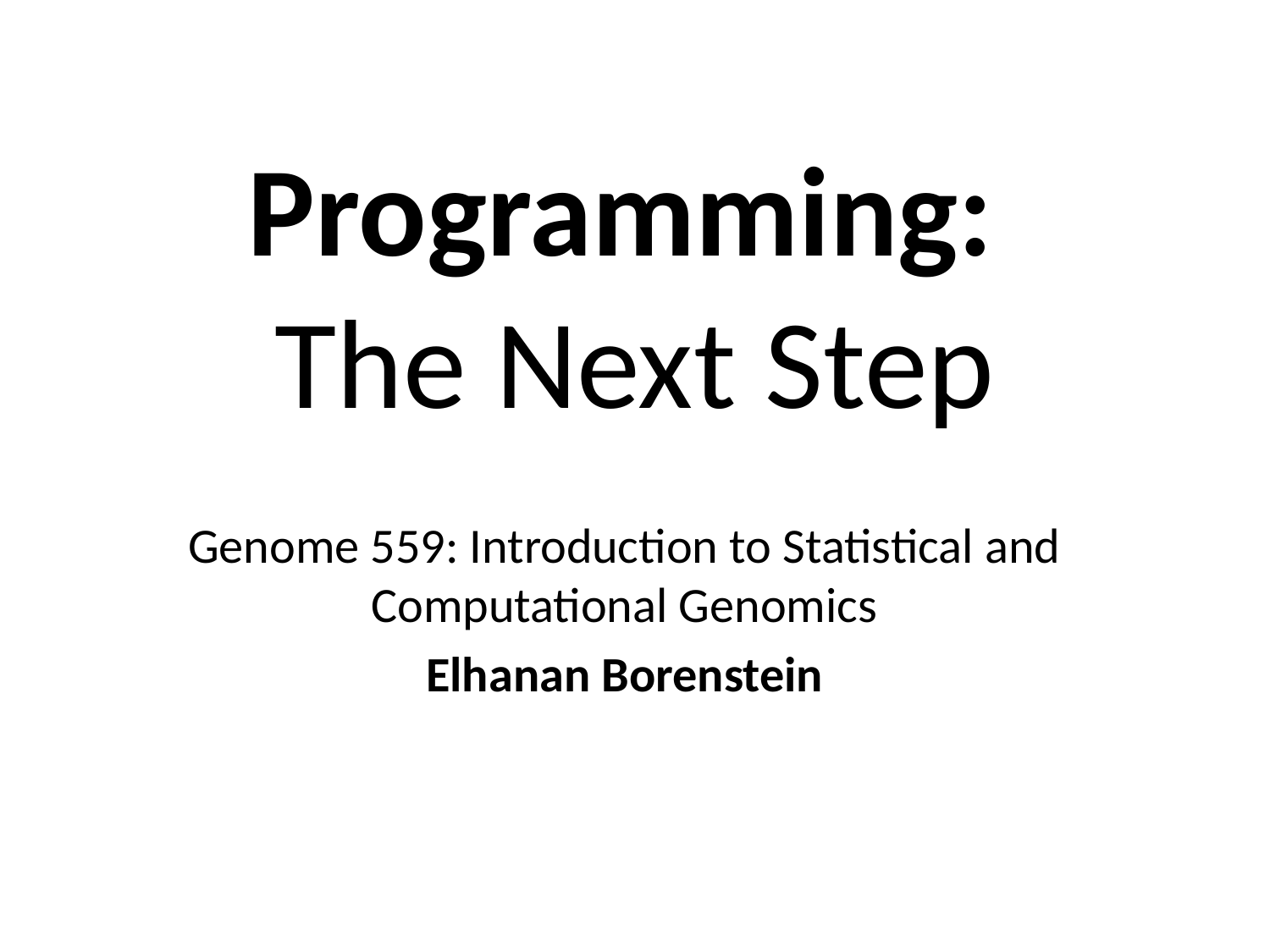

# Programming: The Next Step
Genome 559: Introduction to Statistical and Computational Genomics
Elhanan Borenstein